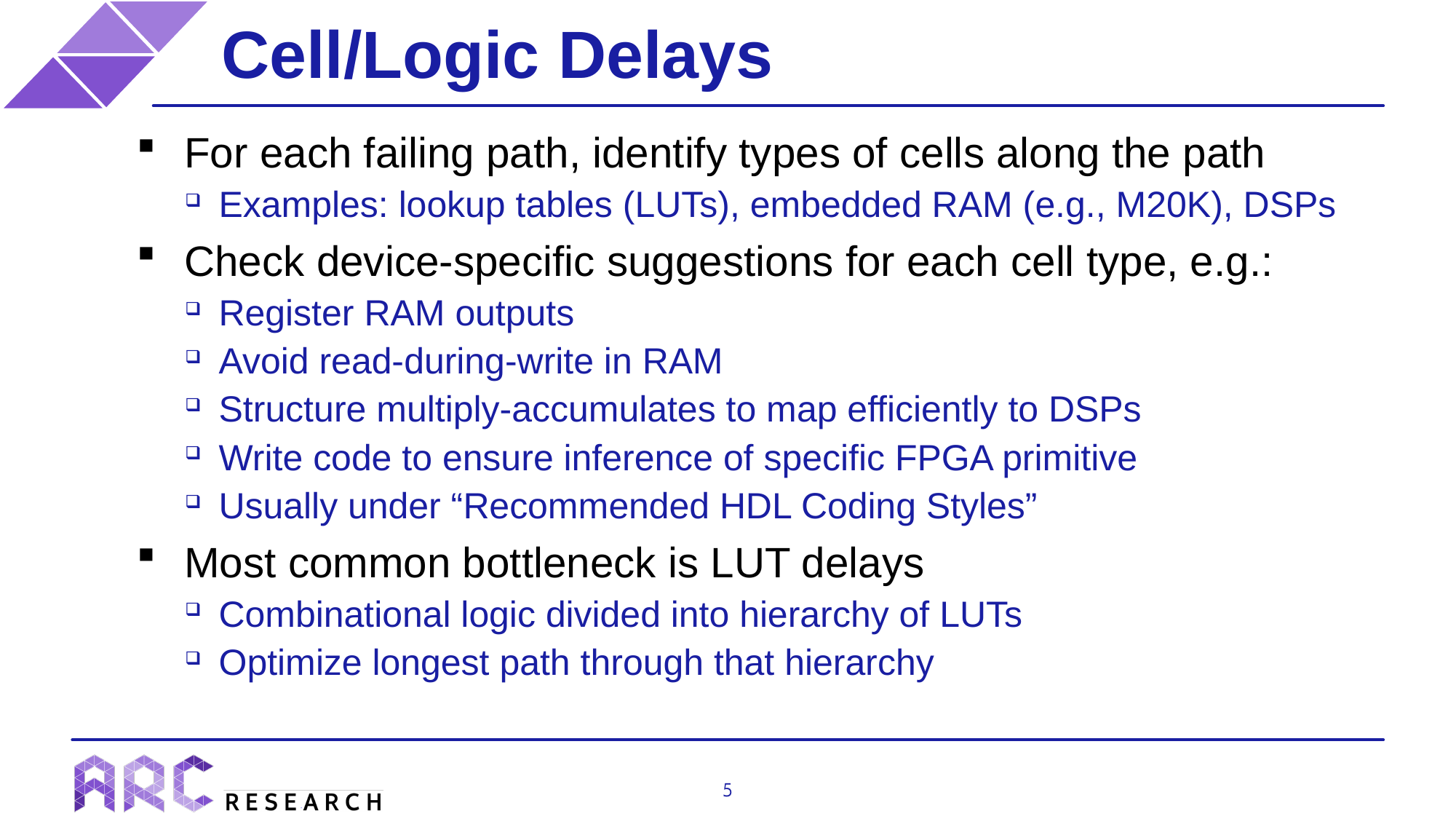

# Cell/Logic Delays
For each failing path, identify types of cells along the path
Examples: lookup tables (LUTs), embedded RAM (e.g., M20K), DSPs
Check device-specific suggestions for each cell type, e.g.:
Register RAM outputs
Avoid read-during-write in RAM
Structure multiply-accumulates to map efficiently to DSPs
Write code to ensure inference of specific FPGA primitive
Usually under “Recommended HDL Coding Styles”
Most common bottleneck is LUT delays
Combinational logic divided into hierarchy of LUTs
Optimize longest path through that hierarchy

5